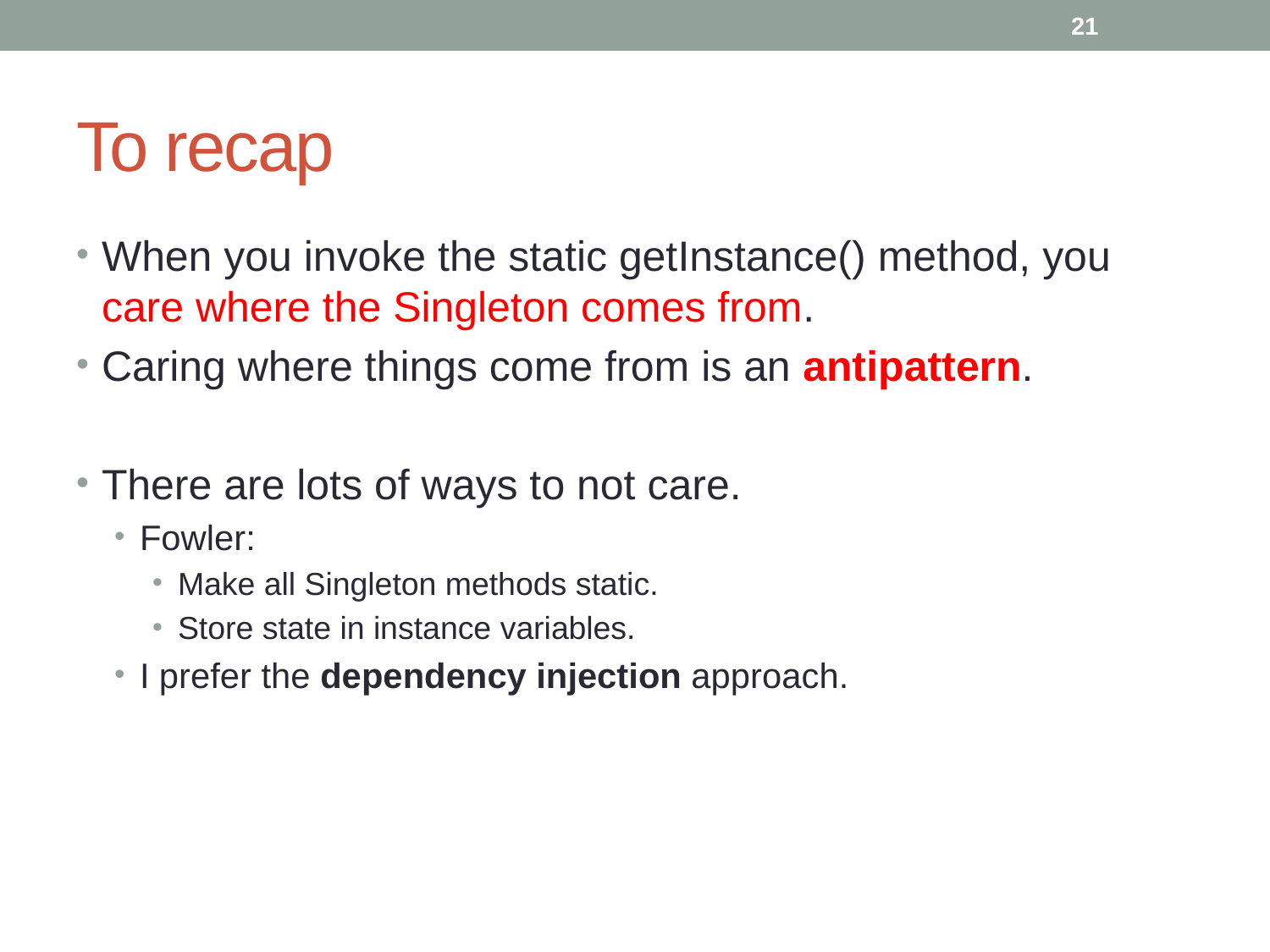

21
# To recap
When you invoke the static getInstance() method, you care where the Singleton comes from.
Caring where things come from is an antipattern.

There are lots of ways to not care.
Fowler:
Make all Singleton methods static.
Store state in instance variables.
I prefer the dependency injection approach.